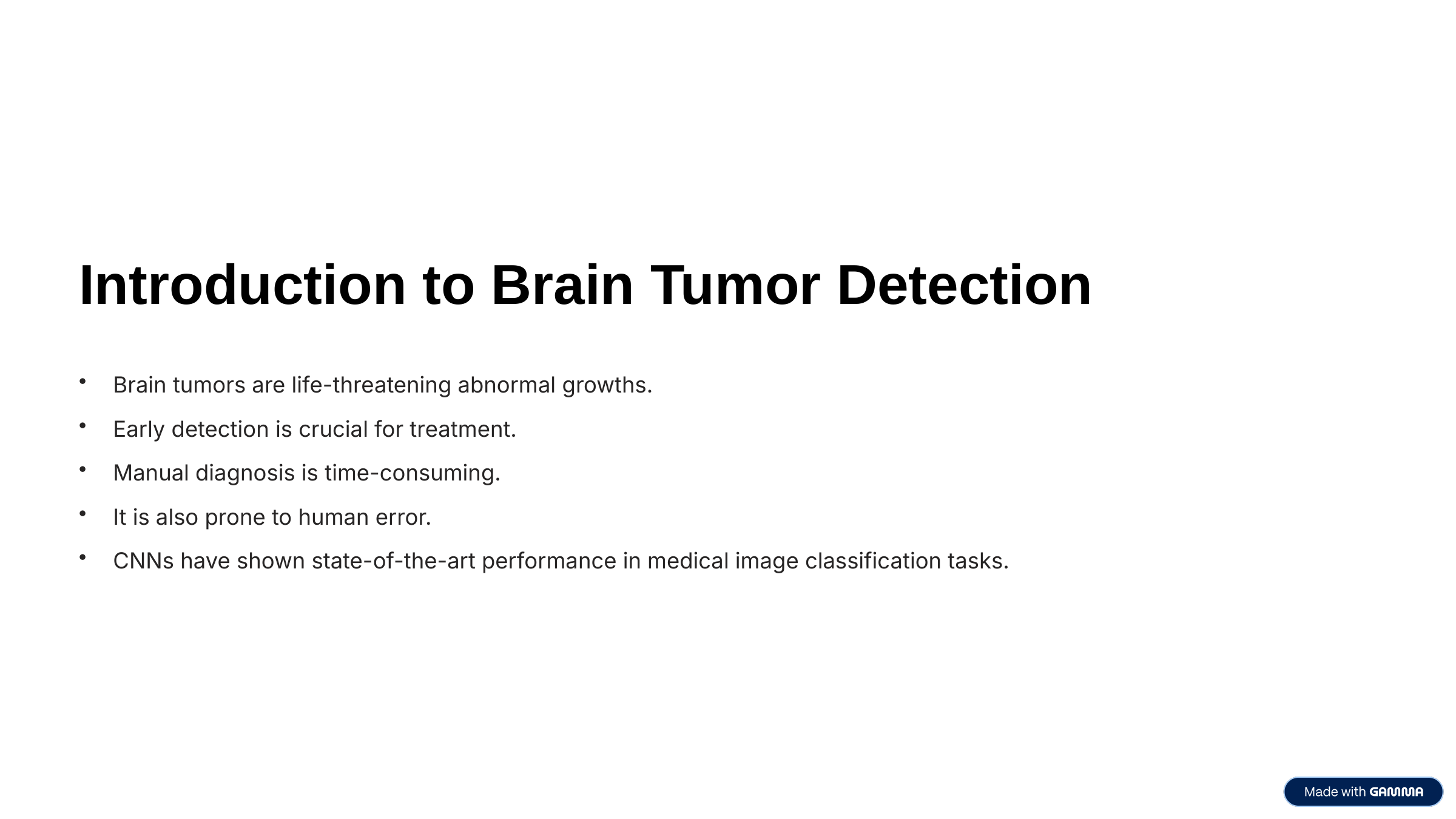

Introduction to Brain Tumor Detection
Brain tumors are life-threatening abnormal growths.
Early detection is crucial for treatment.
Manual diagnosis is time-consuming.
It is also prone to human error.
CNNs have shown state-of-the-art performance in medical image classification tasks.